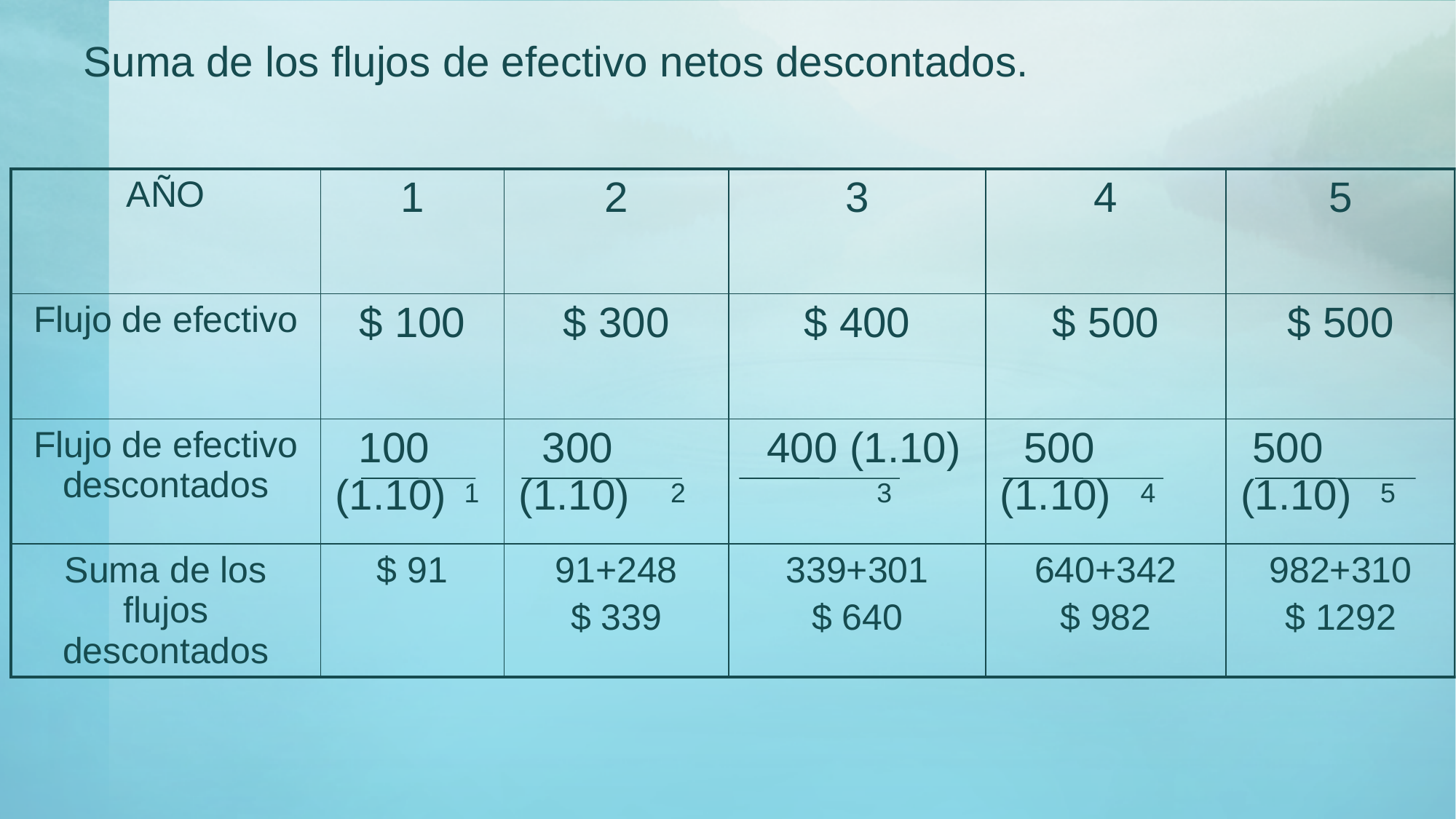

# Suma de los flujos de efectivo netos descontados.
| AÑO | 1 | 2 | 3 | 4 | 5 |
| --- | --- | --- | --- | --- | --- |
| Flujo de efectivo | $ 100 | $ 300 | $ 400 | $ 500 | $ 500 |
| Flujo de efectivo descontados | 100 (1.10) | 300 (1.10) | 400 (1.10) | 500 (1.10) | 500 (1.10) |
| Suma de los flujos descontados | $ 91 | 91+248 $ 339 | 339+301 $ 640 | 640+342 $ 982 | 982+310 $ 1292 |
1
2
3
4
5